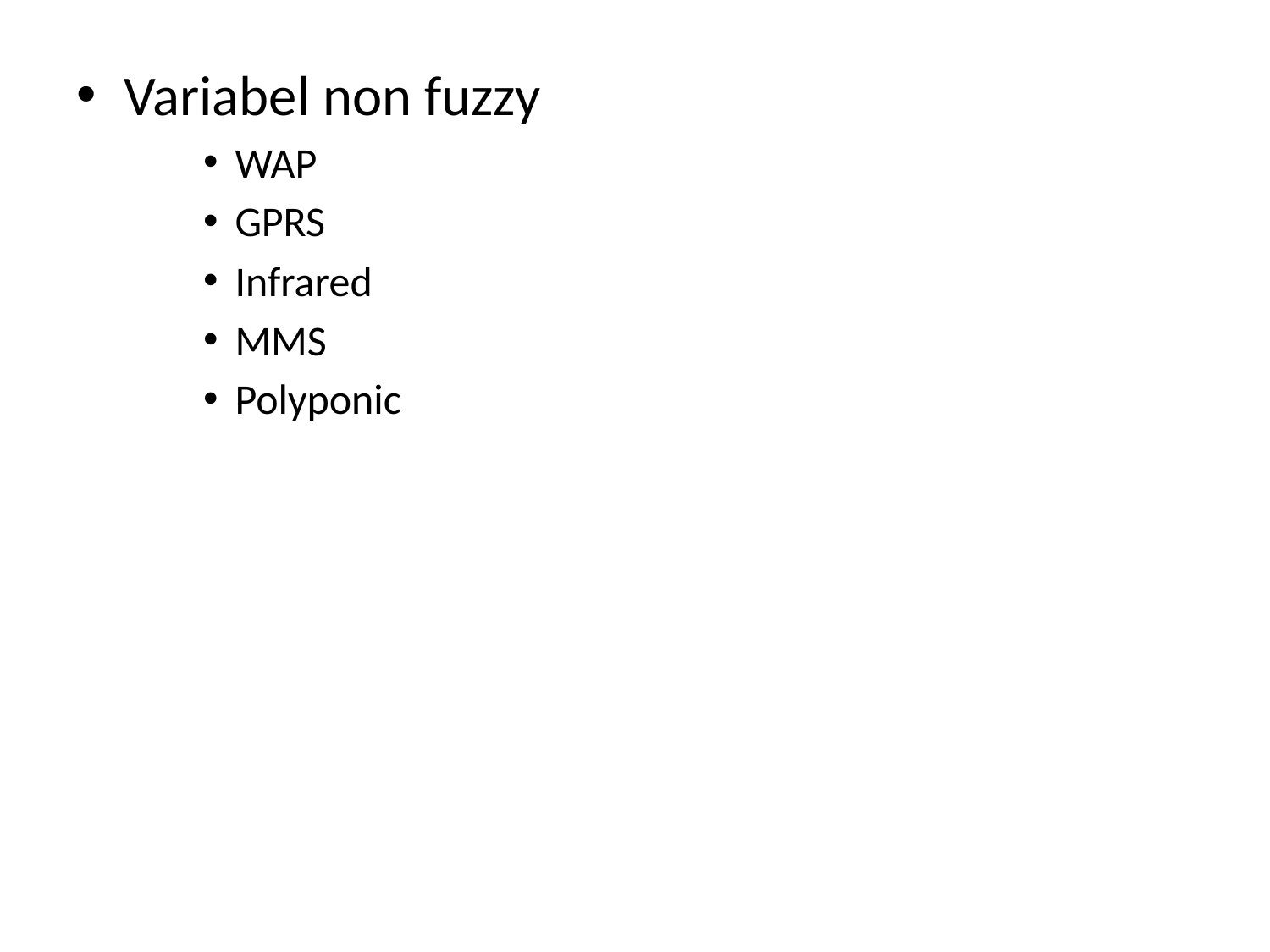

Variabel non fuzzy
WAP
GPRS
Infrared
MMS
Polyponic